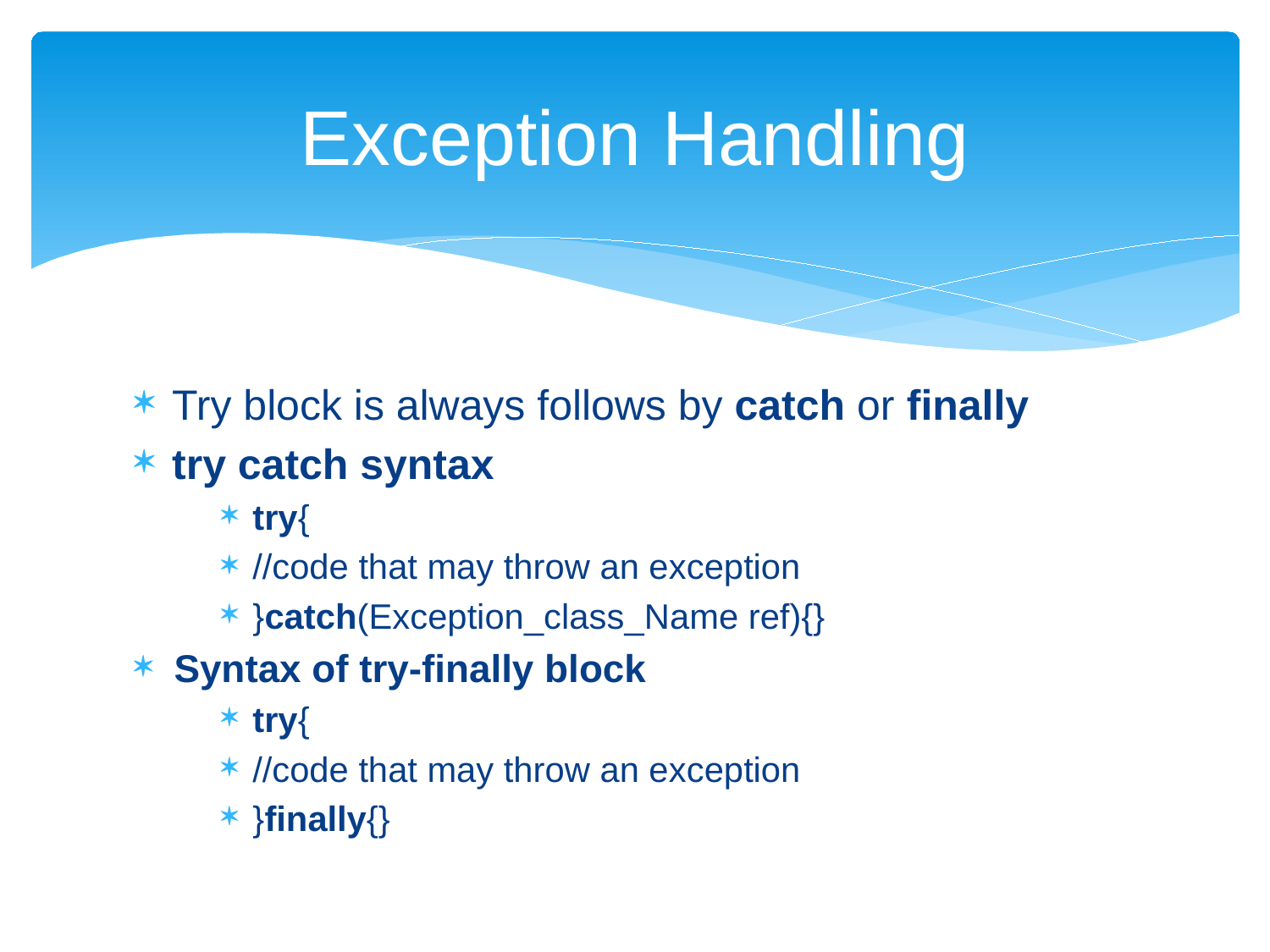

# Exception Handling
Try block is always follows by catch or finally
try catch syntax
try{
//code that may throw an exception
}catch(Exception_class_Name ref){}
Syntax of try-finally block
try{
//code that may throw an exception
}finally{}